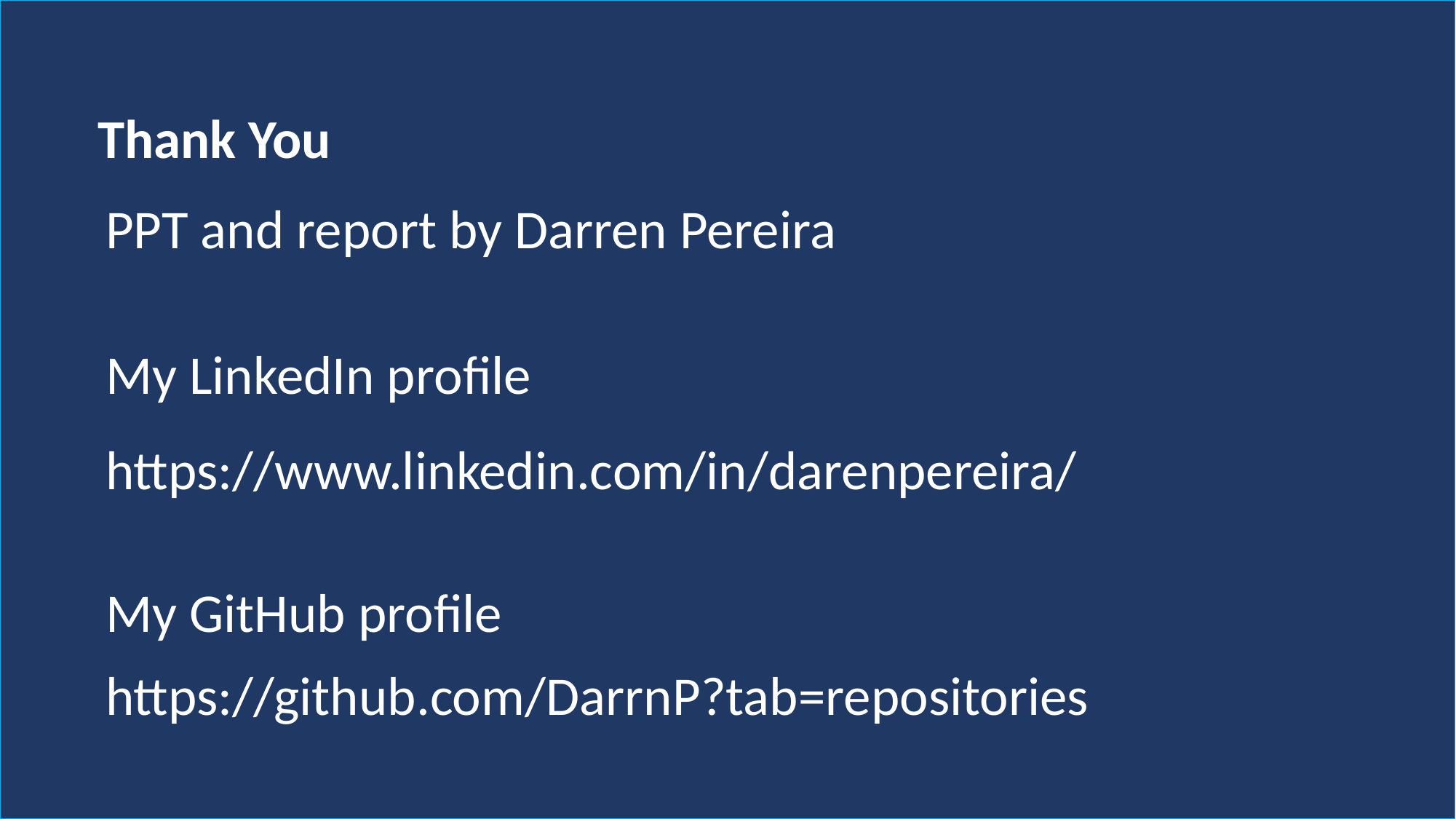

Thank You
#
PPT and report by Darren Pereira

My LinkedIn profile
https://www.linkedin.com/in/darenpereira/

My GitHub profile
https://github.com/DarrnP?tab=repositories